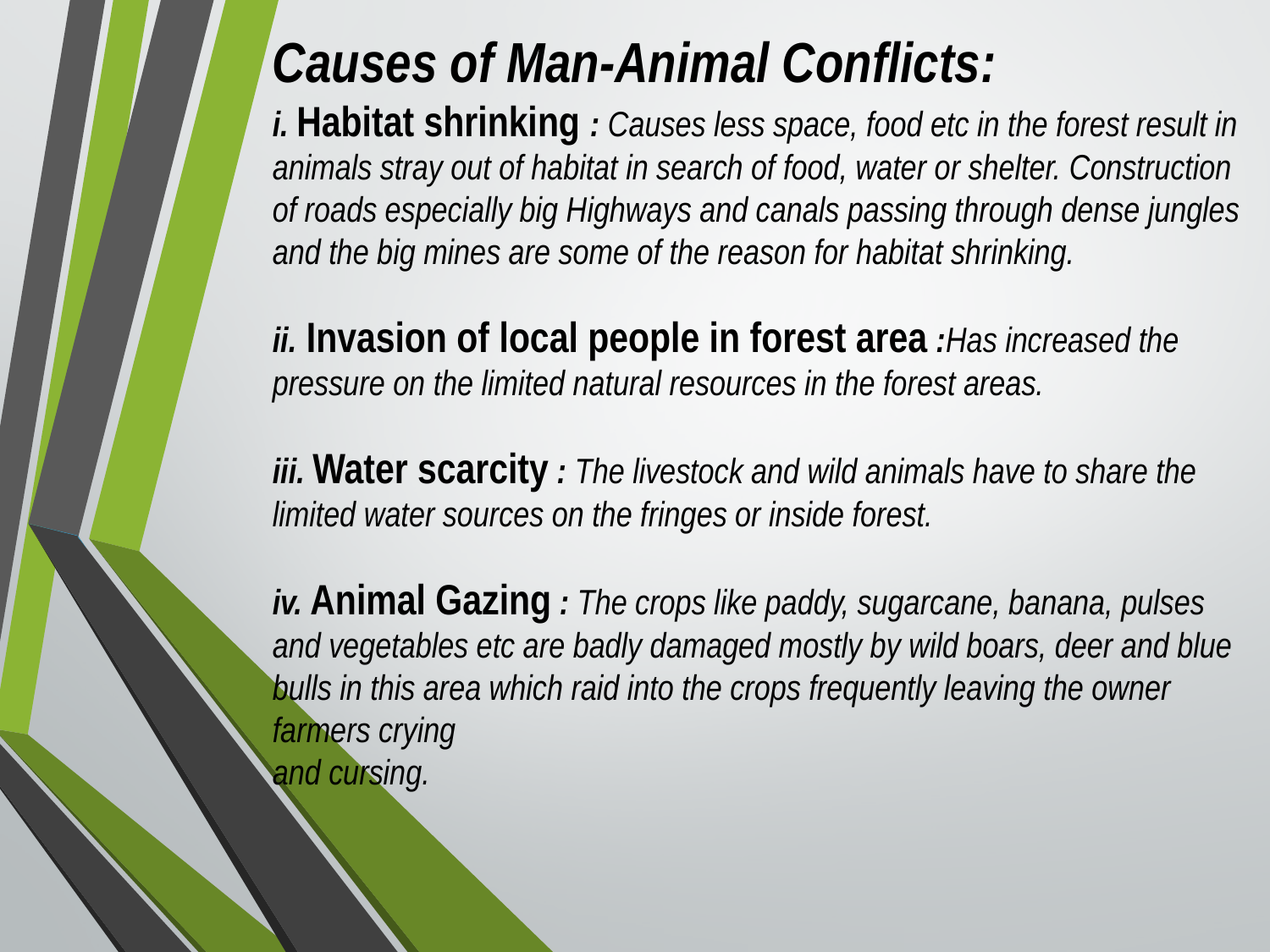

Causes of Man-Animal Conflicts:
i. Habitat shrinking : Causes less space, food etc in the forest result in animals stray out of habitat in search of food, water or shelter. Construction of roads especially big Highways and canals passing through dense jungles and the big mines are some of the reason for habitat shrinking.

ii. Invasion of local people in forest area :Has increased the pressure on the limited natural resources in the forest areas.

iii. Water scarcity : The livestock and wild animals have to share the limited water sources on the fringes or inside forest.

iv. Animal Gazing : The crops like paddy, sugarcane, banana, pulses and vegetables etc are badly damaged mostly by wild boars, deer and blue bulls in this area which raid into the crops frequently leaving the owner farmers crying
and cursing.